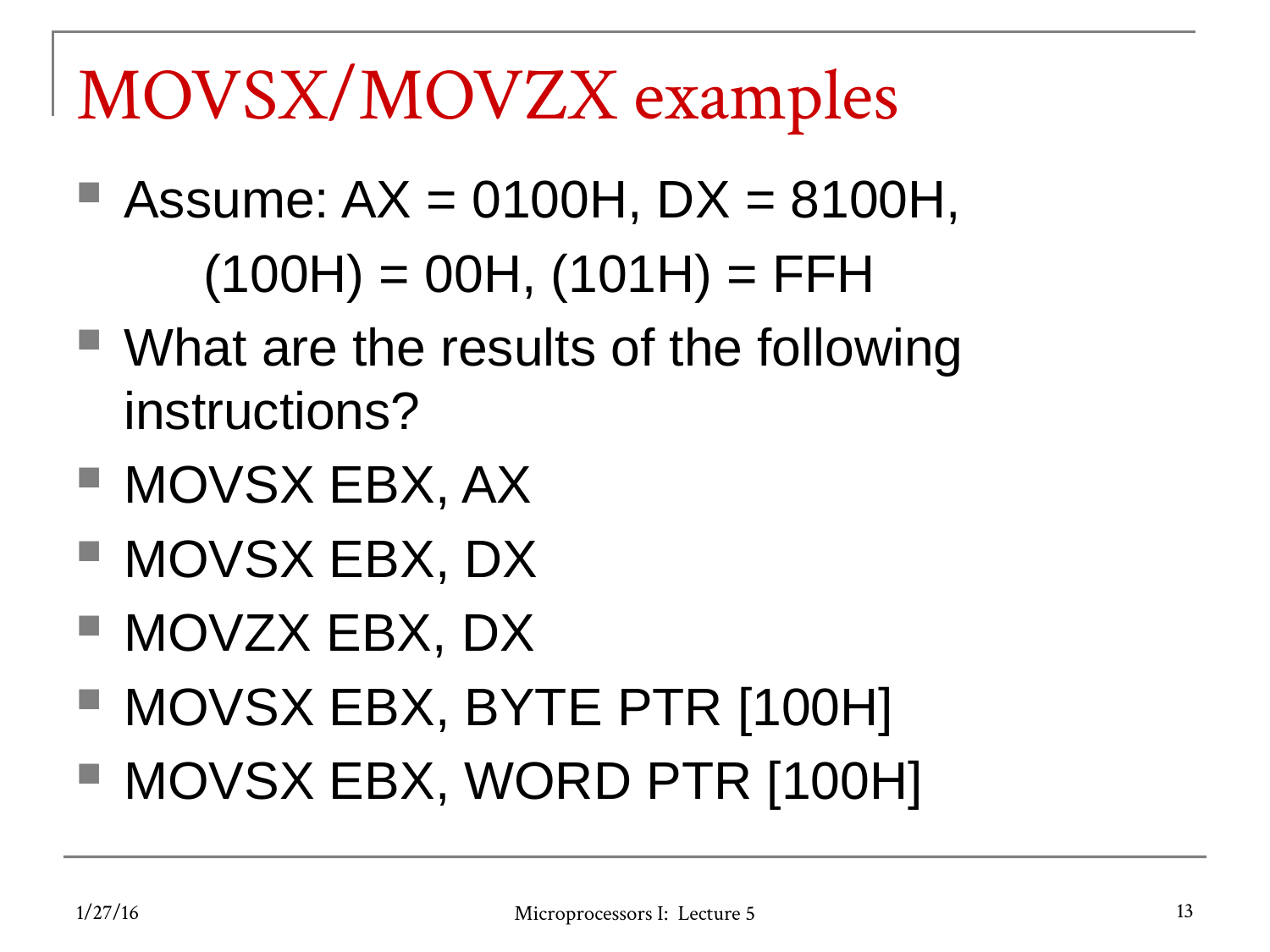

# MOVSX/MOVZX examples
Assume: AX = 0100H, DX = 8100H,
	(100H) = 00H, (101H) = FFH
What are the results of the following instructions?
MOVSX EBX, AX
MOVSX EBX, DX
MOVZX EBX, DX
MOVSX EBX, BYTE PTR [100H]
MOVSX EBX, WORD PTR [100H]
1/27/16
13
Microprocessors I:  Lecture 5